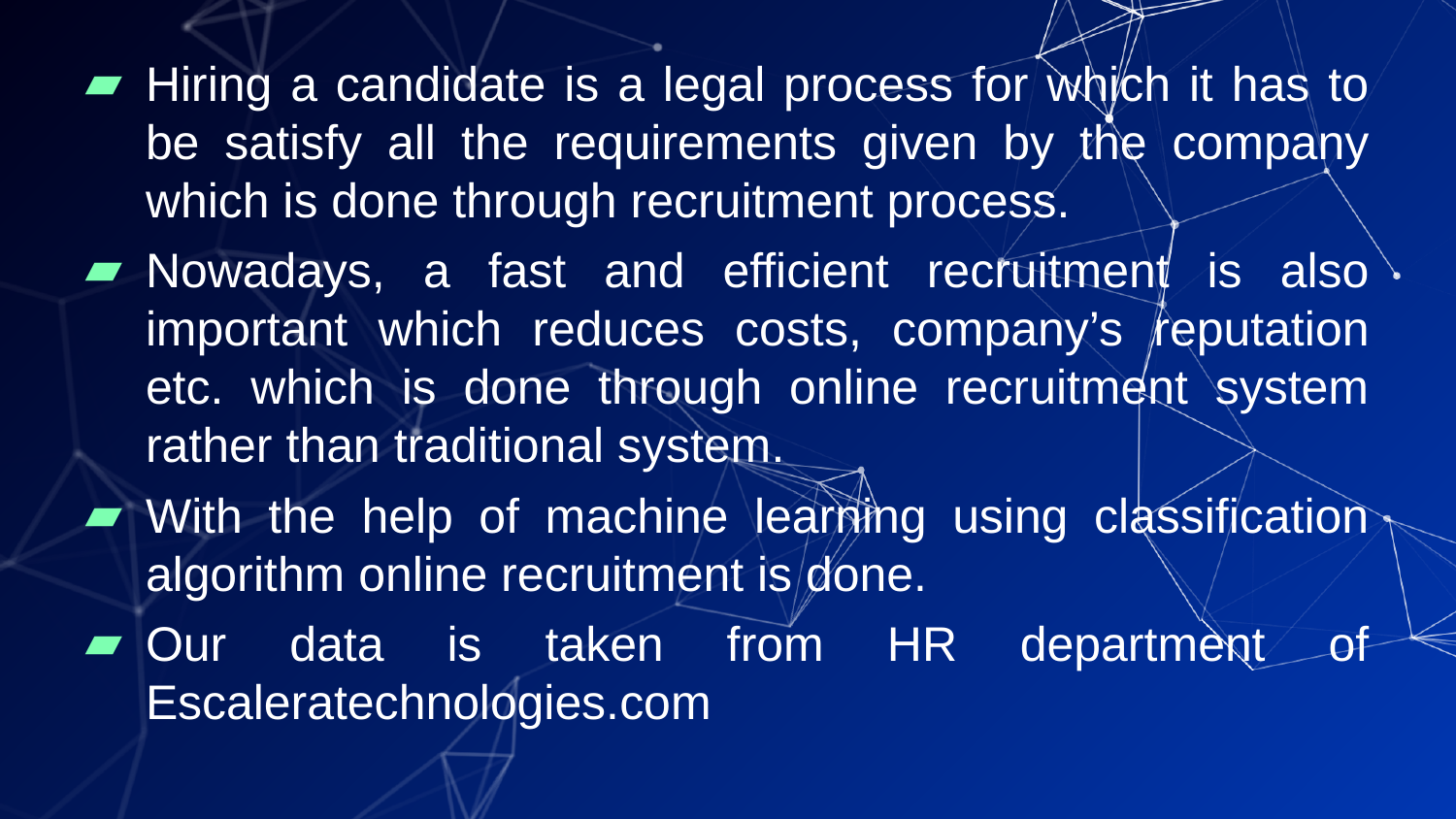

Hiring a candidate is a legal process for which it has to be satisfy all the requirements given by the company which is done through recruitment process.
Nowadays, a fast and efficient recruitment is also important which reduces costs, company’s reputation etc. which is done through online recruitment system rather than traditional system.
With the help of machine learning using classification algorithm online recruitment is done.
Our data is taken from HR department of Escaleratechnologies.com